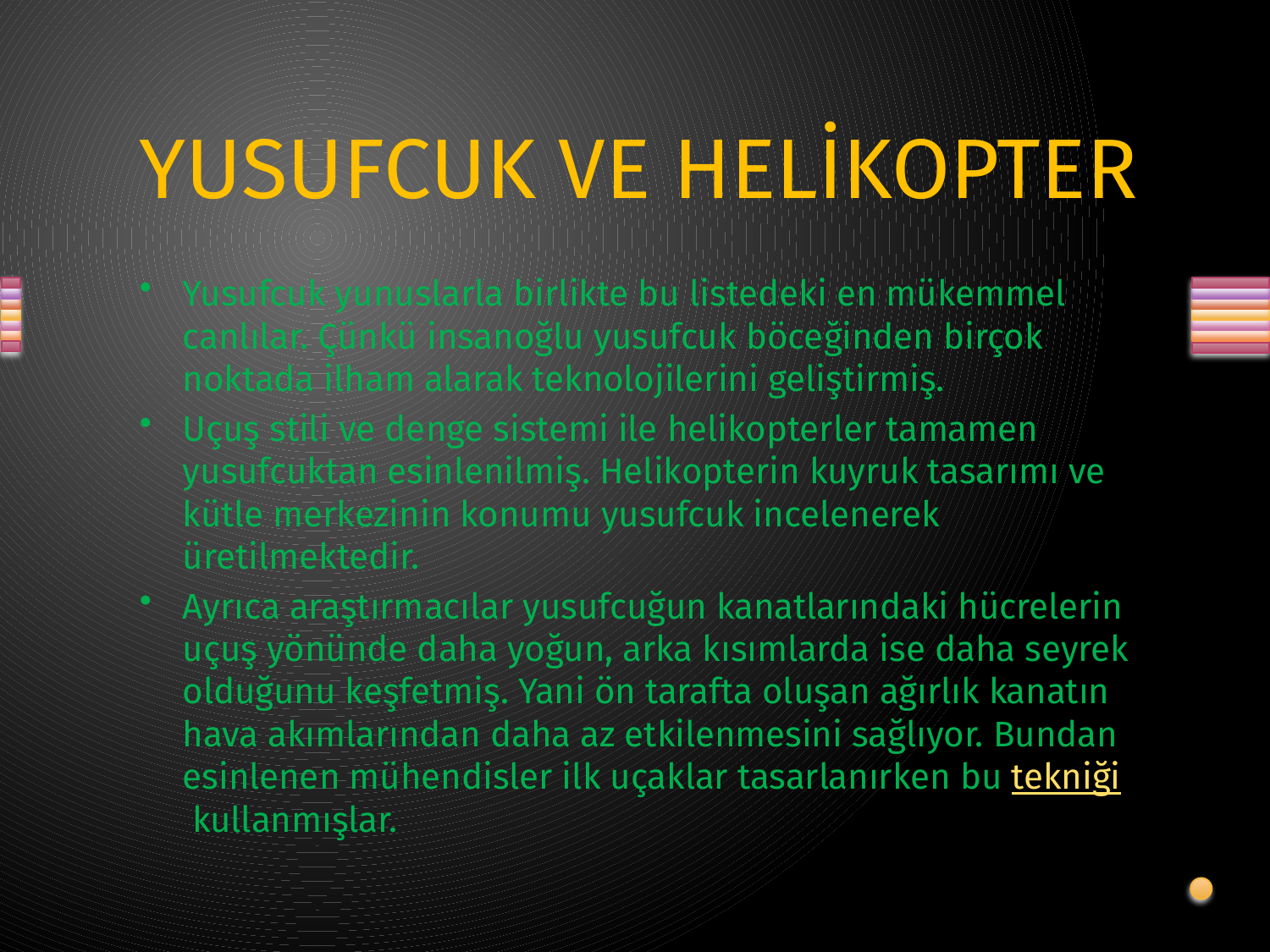

# YUSUFCUK VE HELİKOPTER
Yusufcuk yunuslarla birlikte bu listedeki en mükemmel canlılar. Çünkü insanoğlu yusufcuk böceğinden birçok noktada ilham alarak teknolojilerini geliştirmiş.
Uçuş stili ve denge sistemi ile helikopterler tamamen yusufcuktan esinlenilmiş. Helikopterin kuyruk tasarımı ve kütle merkezinin konumu yusufcuk incelenerek üretilmektedir.
Ayrıca araştırmacılar yusufcuğun kanatlarındaki hücrelerin uçuş yönünde daha yoğun, arka kısımlarda ise daha seyrek olduğunu keşfetmiş. Yani ön tarafta oluşan ağırlık kanatın hava akımlarından daha az etkilenmesini sağlıyor. Bundan esinlenen mühendisler ilk uçaklar tasarlanırken bu tekniği kullanmışlar.